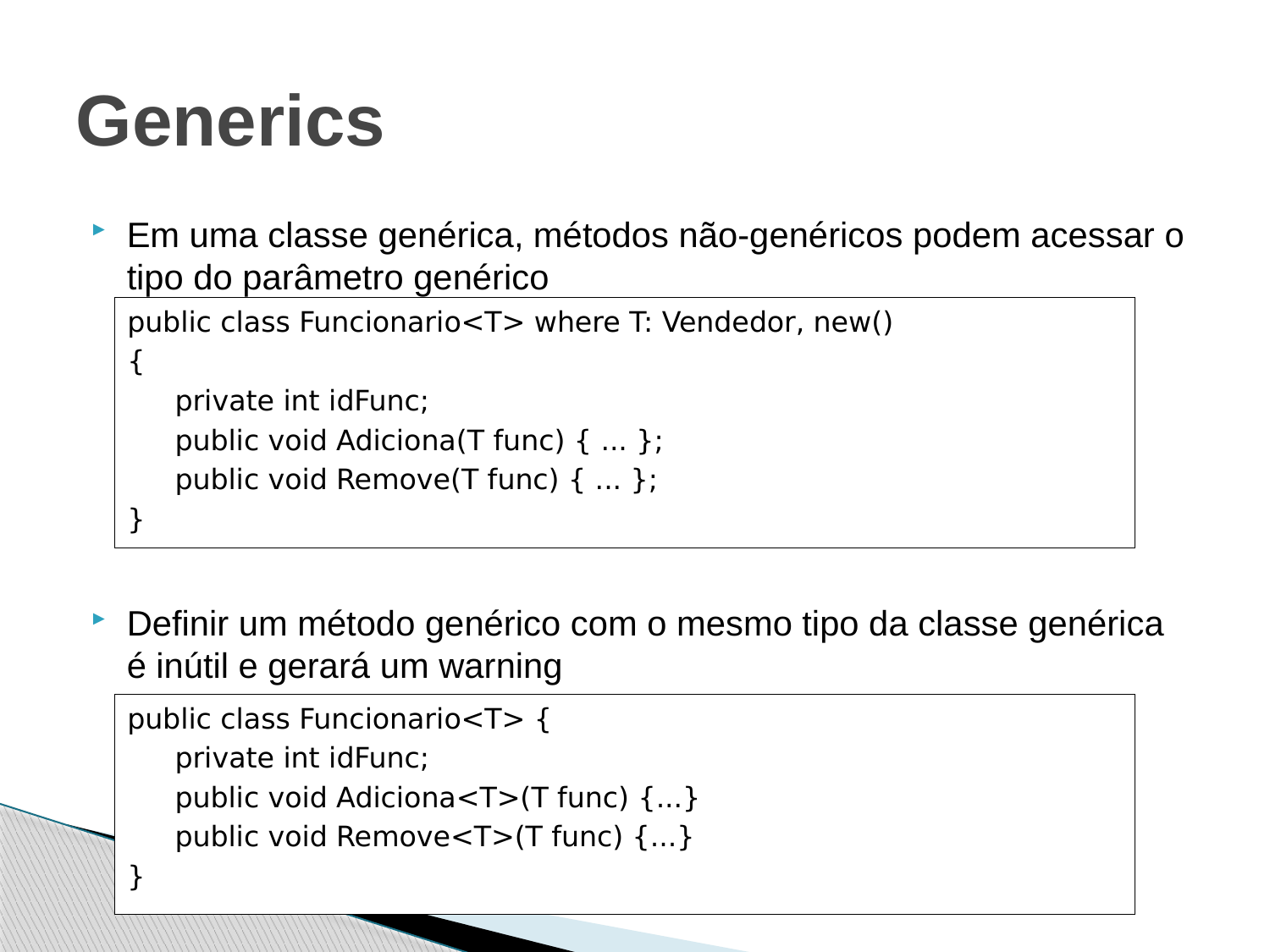

# Generics
Em uma classe genérica, métodos não-genéricos podem acessar o tipo do parâmetro genérico

Definir um método genérico com o mesmo tipo da classe genérica é inútil e gerará um warning
public class Funcionario<T> where T: Vendedor, new()
{
	private int idFunc;
	public void Adiciona(T func) { ... };
	public void Remove(T func) { ... };
}
public class Funcionario<T> {
	private int idFunc;
	public void Adiciona<T>(T func) {...}
	public void Remove<T>(T func) {...}
}